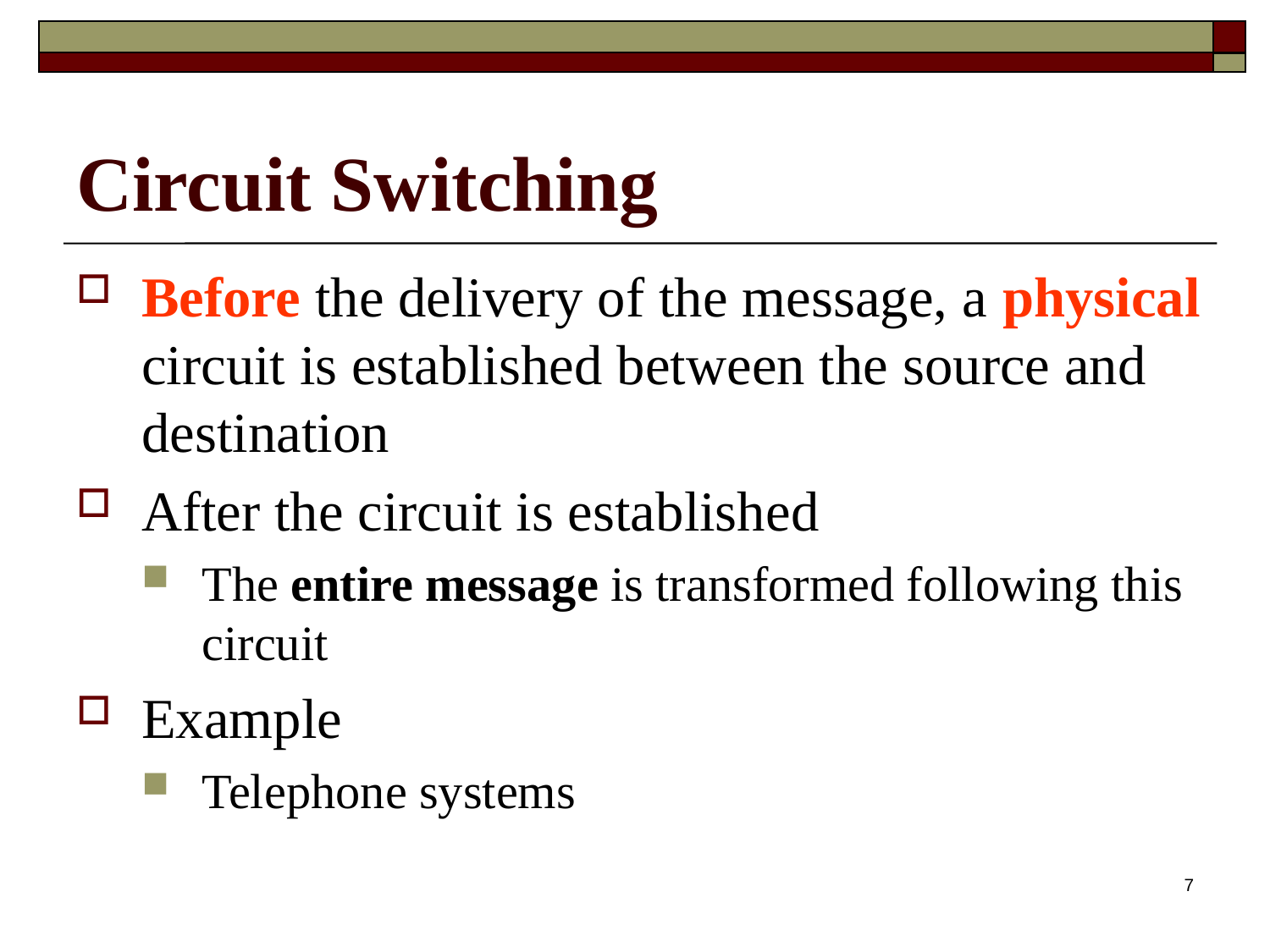

# Circuit Switching
Before the delivery of the message, a physical circuit is established between the source and destination
After the circuit is established
The entire message is transformed following this circuit
Example
Telephone systems
7